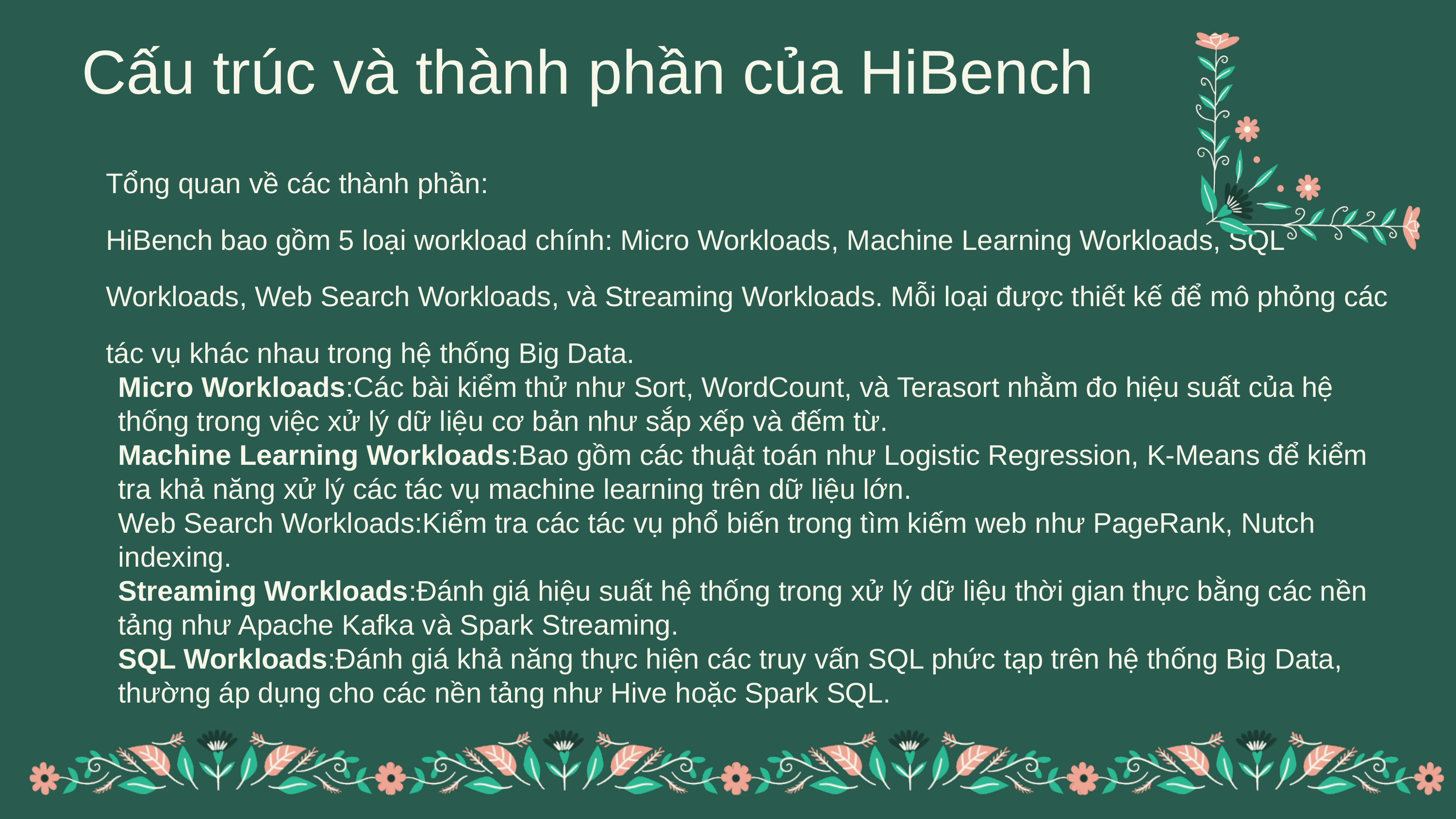

Cấu trúc và thành phần của HiBench

Tổng quan về các thành phần:
HiBench bao gồm 5 loại workload chính: Micro Workloads, Machine Learning Workloads, SQL Workloads, Web Search Workloads, và Streaming Workloads. Mỗi loại được thiết kế để mô phỏng các tác vụ khác nhau trong hệ thống Big Data.
Micro Workloads:Các bài kiểm thử như Sort, WordCount, và Terasort nhằm đo hiệu suất của hệ thống trong việc xử lý dữ liệu cơ bản như sắp xếp và đếm từ.
Machine Learning Workloads:Bao gồm các thuật toán như Logistic Regression, K-Means để kiểm tra khả năng xử lý các tác vụ machine learning trên dữ liệu lớn.
Web Search Workloads:Kiểm tra các tác vụ phổ biến trong tìm kiếm web như PageRank, Nutch indexing.
Streaming Workloads:Đánh giá hiệu suất hệ thống trong xử lý dữ liệu thời gian thực bằng các nền tảng như Apache Kafka và Spark Streaming.
SQL Workloads:Đánh giá khả năng thực hiện các truy vấn SQL phức tạp trên hệ thống Big Data, thường áp dụng cho các nền tảng như Hive hoặc Spark SQL.